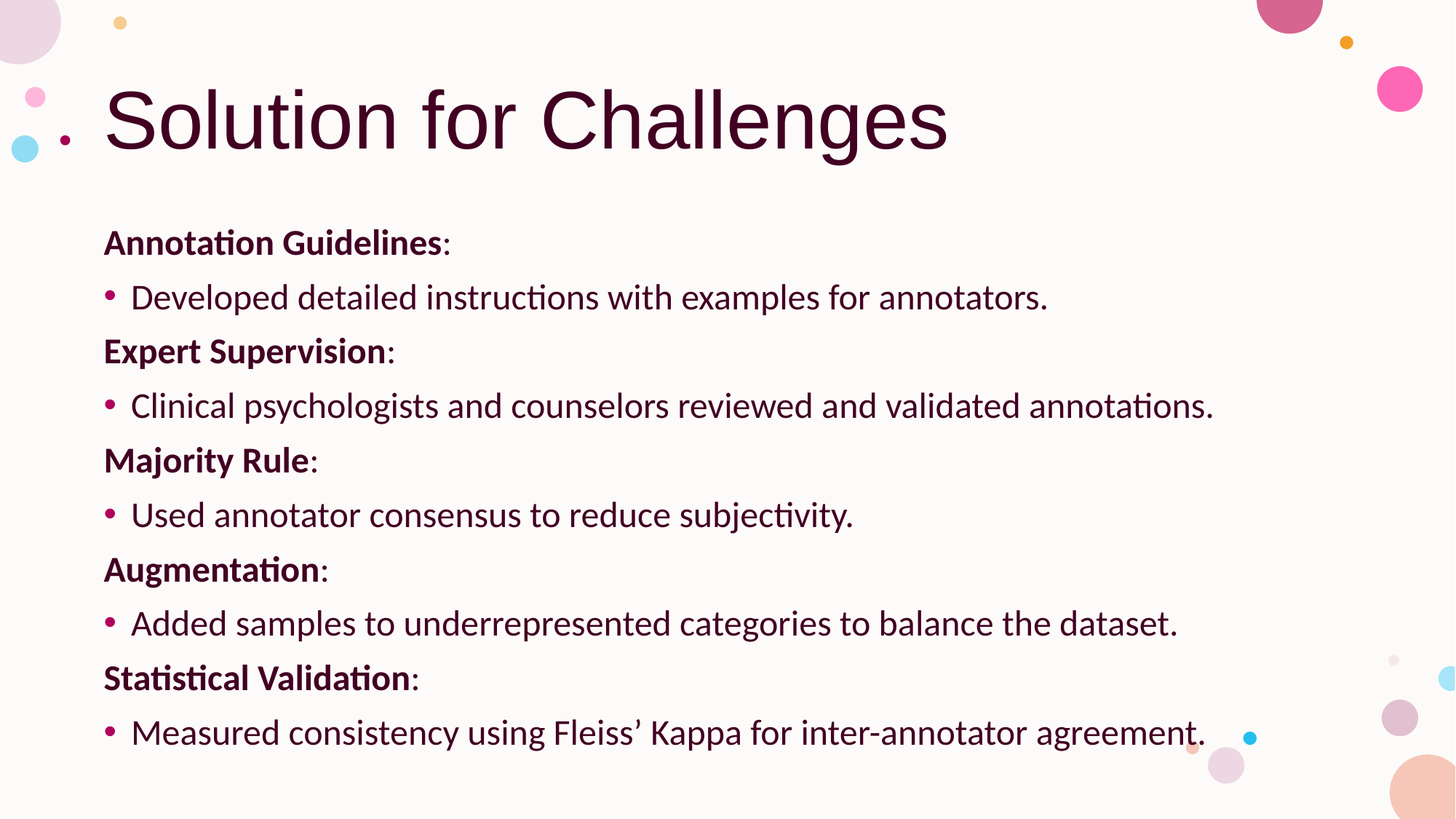

# Solution for Challenges
Annotation Guidelines:
Developed detailed instructions with examples for annotators.
Expert Supervision:
Clinical psychologists and counselors reviewed and validated annotations.
Majority Rule:
Used annotator consensus to reduce subjectivity.
Augmentation:
Added samples to underrepresented categories to balance the dataset.
Statistical Validation:
Measured consistency using Fleiss’ Kappa for inter-annotator agreement.